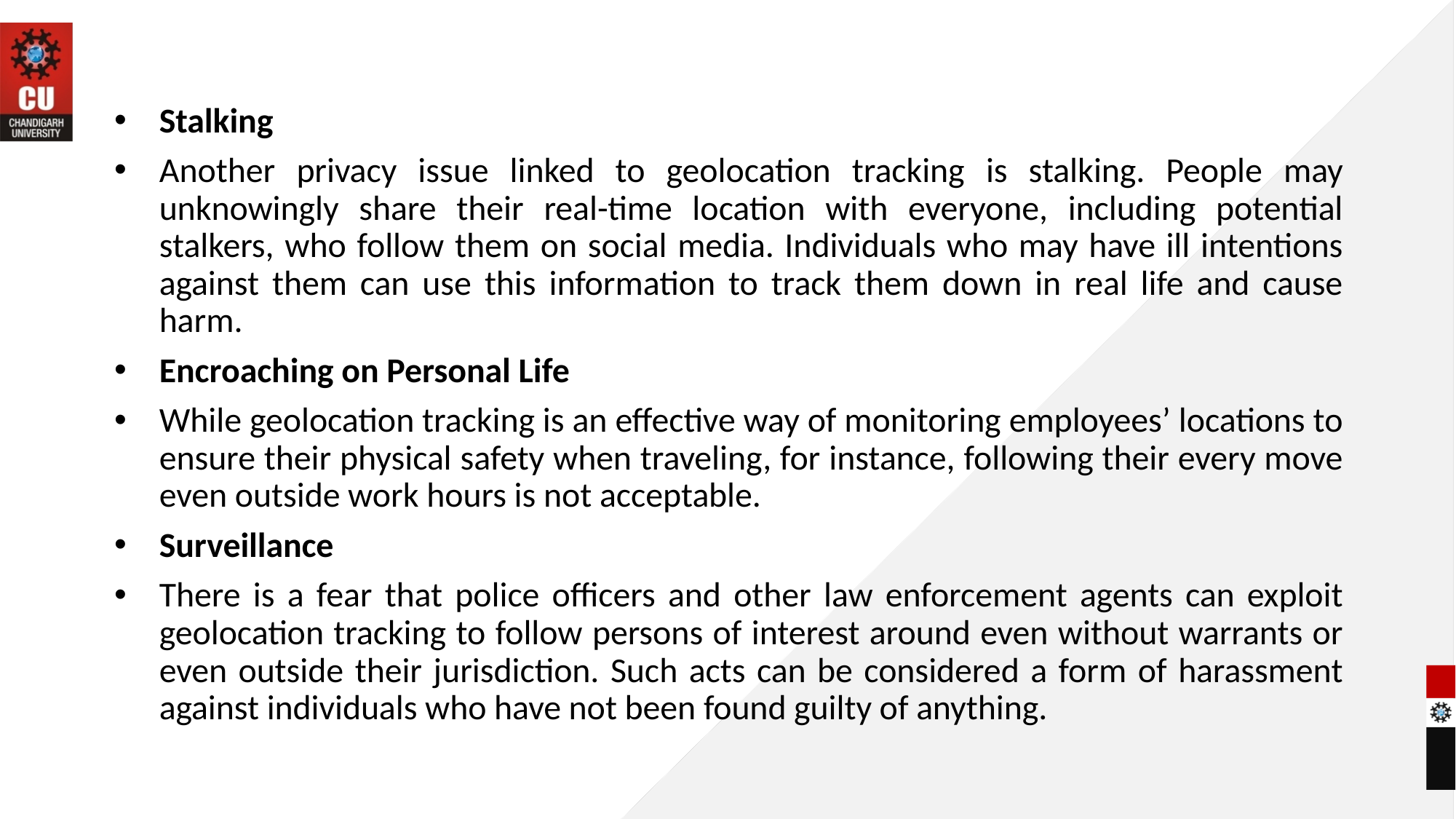

Stalking
Another privacy issue linked to geolocation tracking is stalking. People may unknowingly share their real-time location with everyone, including potential stalkers, who follow them on social media. Individuals who may have ill intentions against them can use this information to track them down in real life and cause harm.
Encroaching on Personal Life
While geolocation tracking is an effective way of monitoring employees’ locations to ensure their physical safety when traveling, for instance, following their every move even outside work hours is not acceptable.
Surveillance
There is a fear that police officers and other law enforcement agents can exploit geolocation tracking to follow persons of interest around even without warrants or even outside their jurisdiction. Such acts can be considered a form of harassment against individuals who have not been found guilty of anything.